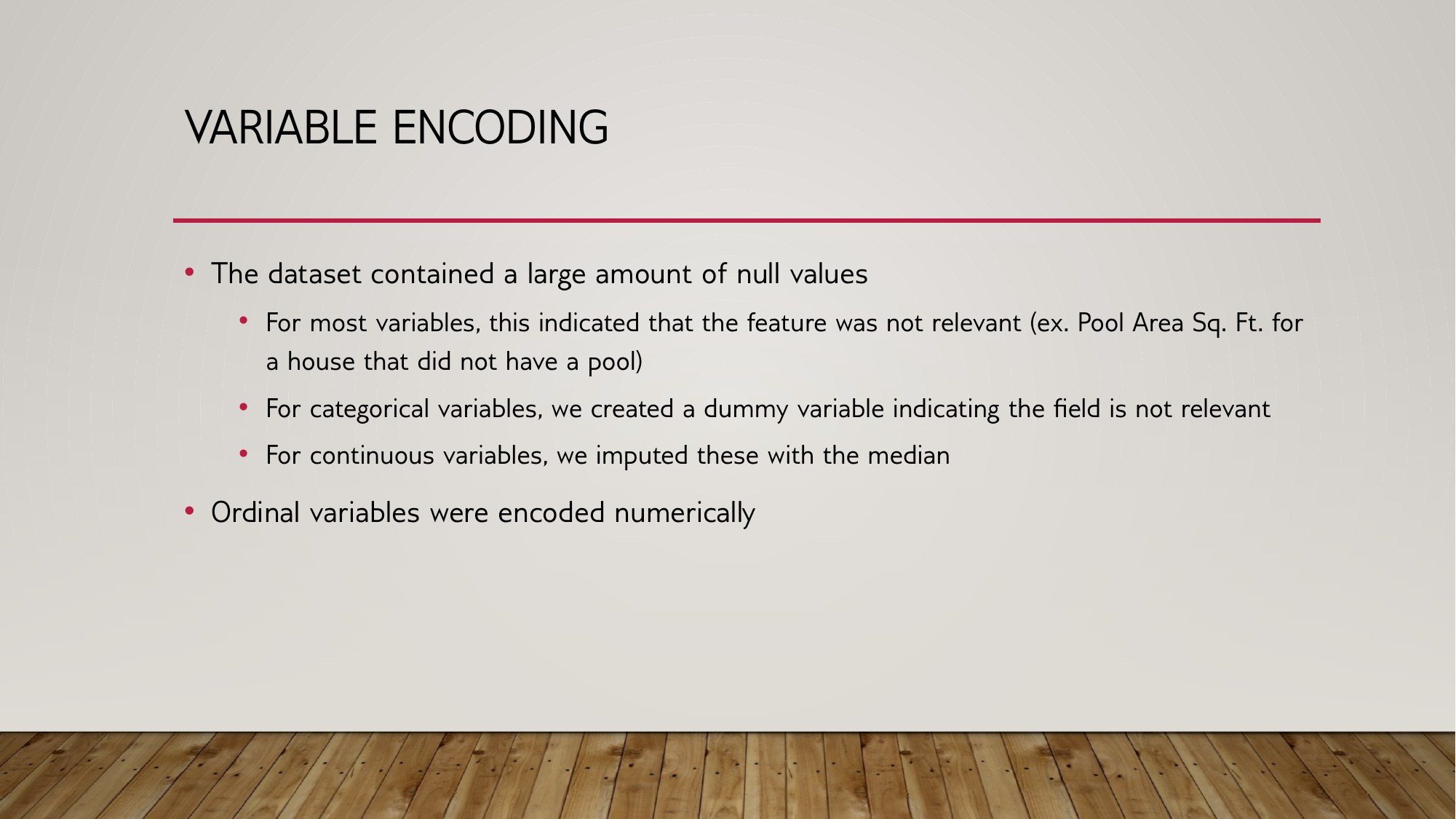

# Variable encoding
The dataset contained a large amount of null values
For most variables, this indicated that the feature was not relevant (ex. Pool Area Sq. Ft. for a house that did not have a pool)
For categorical variables, we created a dummy variable indicating the field is not relevant
For continuous variables, we imputed these with the median
Ordinal variables were encoded numerically